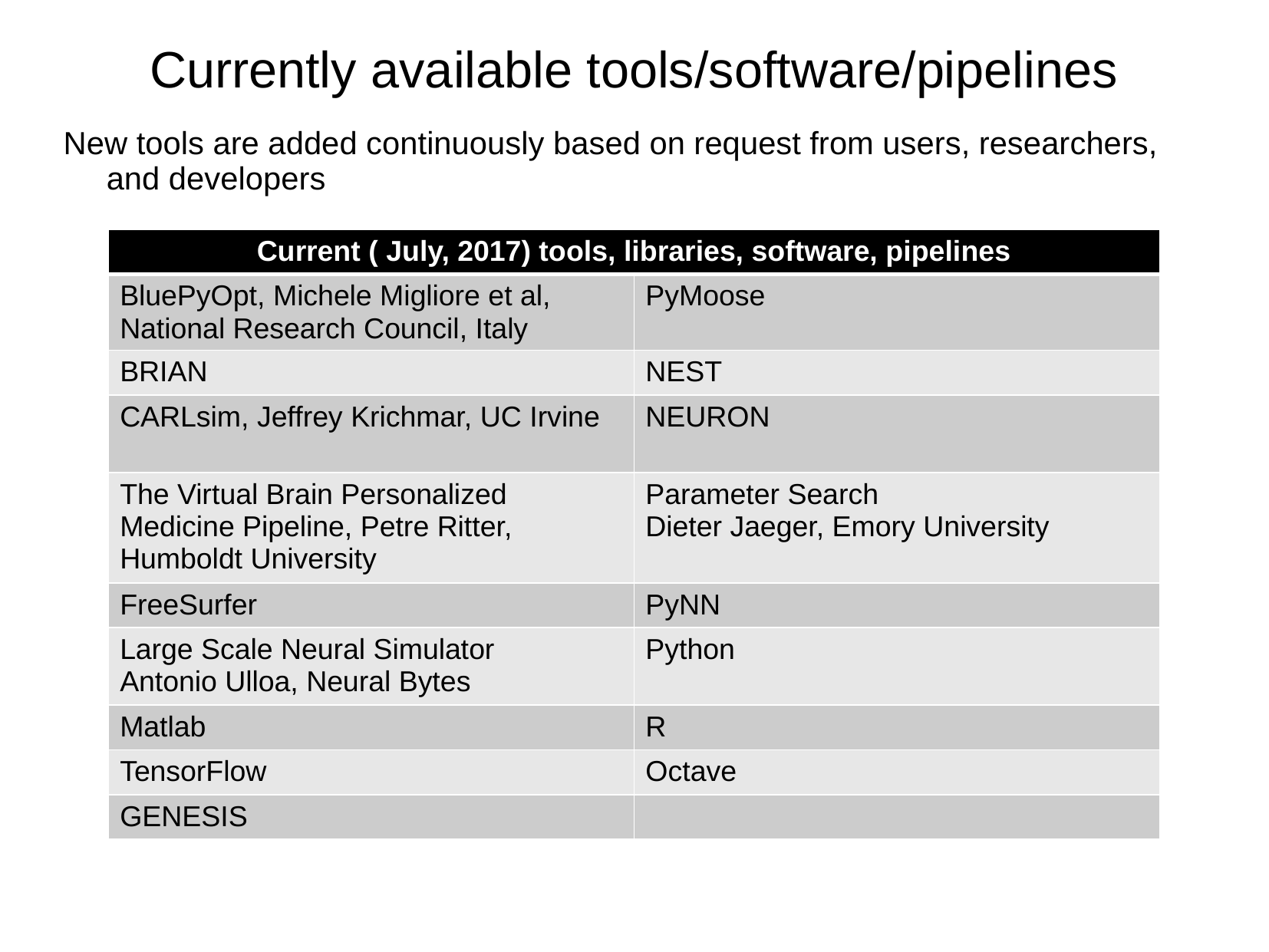

Currently available tools/software/pipelines
New tools are added continuously based on request from users, researchers, and developers
| Current ( July, 2017) tools, libraries, software, pipelines |  |
| --- | --- |
| BluePyOpt, Michele Migliore et al, National Research Council, Italy | PyMoose |
| BRIAN | NEST |
| CARLsim, Jeffrey Krichmar, UC Irvine | NEURON |
| The Virtual Brain Personalized Medicine Pipeline, Petre Ritter, Humboldt University | Parameter Search Dieter Jaeger, Emory University |
| FreeSurfer | PyNN |
| Large Scale Neural Simulator Antonio Ulloa, Neural Bytes | Python |
| Matlab | R |
| TensorFlow | Octave |
| GENESIS |  |